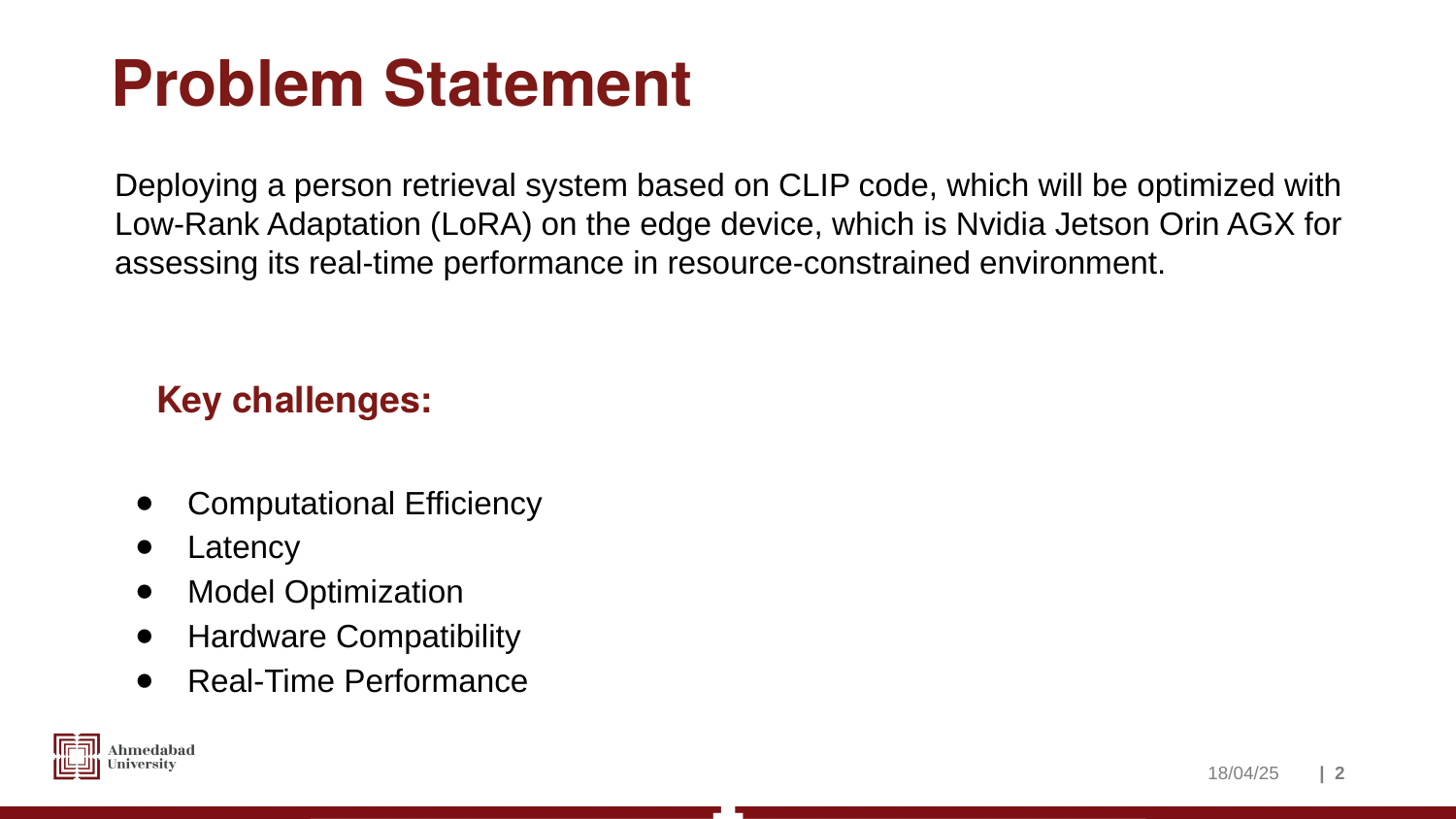

# Problem Statement
Deploying a person retrieval system based on CLIP code, which will be optimized with Low-Rank Adaptation (LoRA) on the edge device, which is Nvidia Jetson Orin AGX for assessing its real-time performance in resource-constrained environment.
Key challenges:
Computational Efficiency
Latency
Model Optimization
Hardware Compatibility
Real-Time Performance

18/04/25
|  2